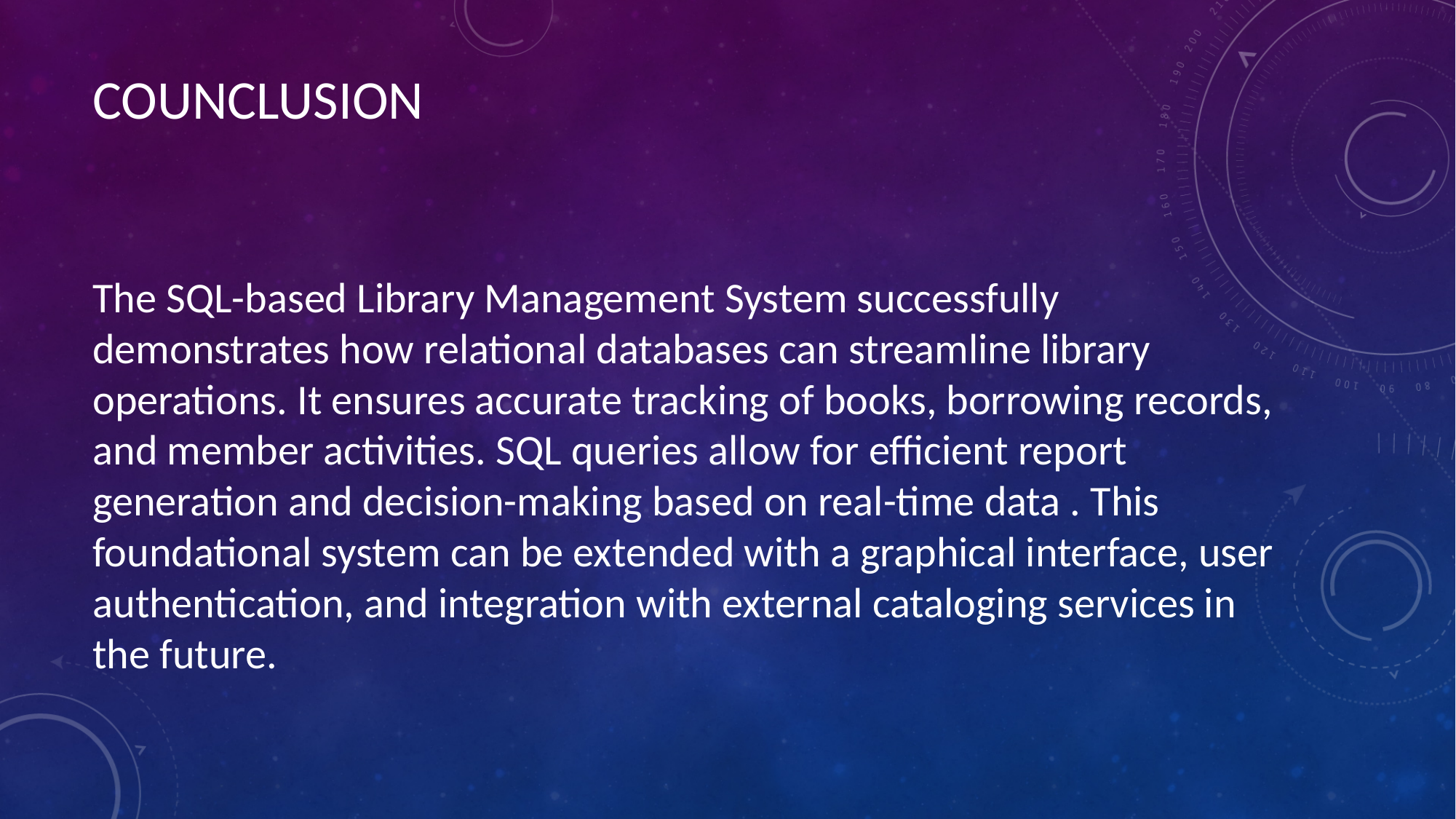

# COUNCLUSION
The SQL-based Library Management System successfully demonstrates how relational databases can streamline library operations. It ensures accurate tracking of books, borrowing records, and member activities. SQL queries allow for efficient report generation and decision-making based on real-time data . This foundational system can be extended with a graphical interface, user authentication, and integration with external cataloging services in the future.